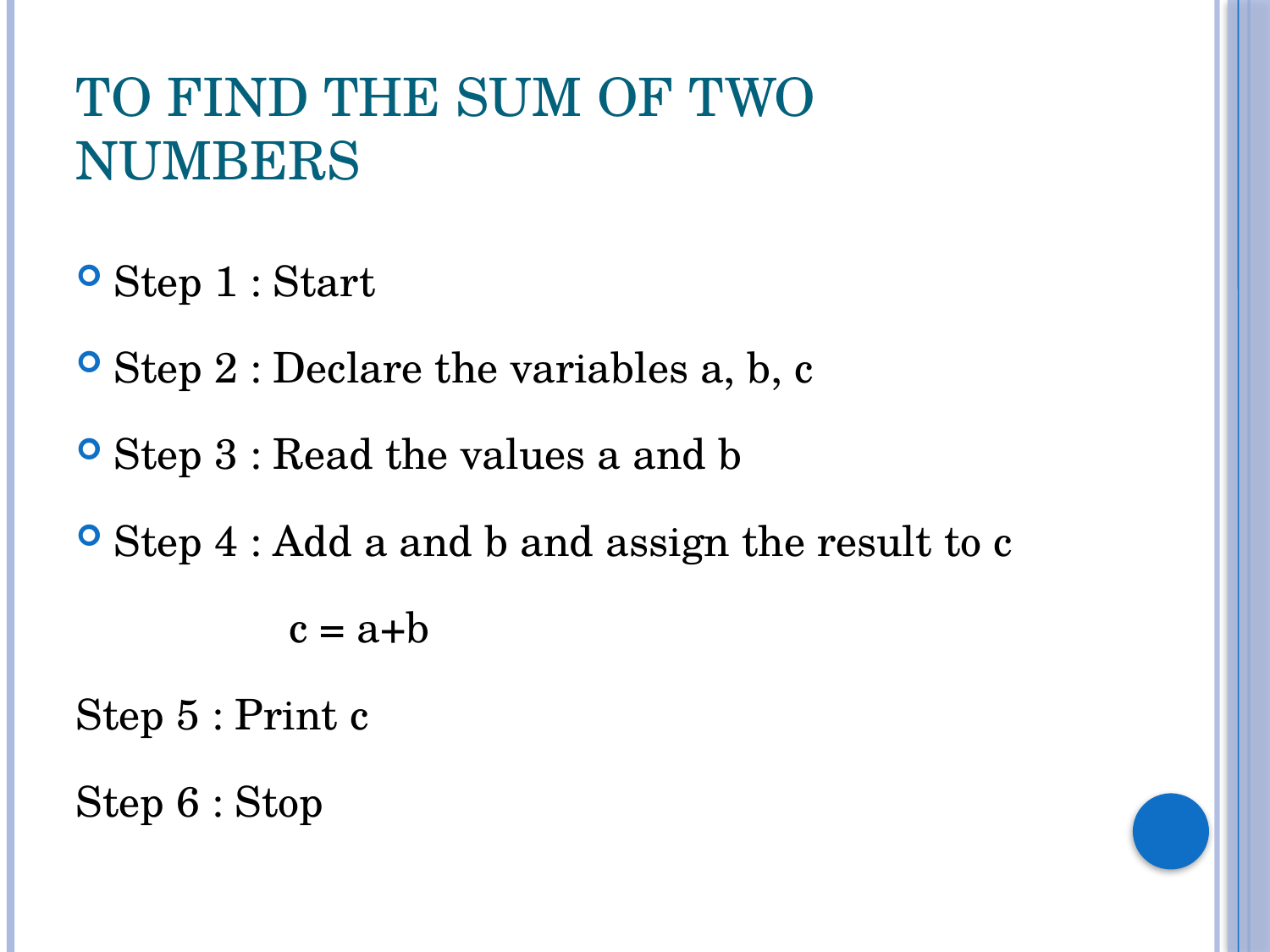

# To find the sum of two numbers
Step 1 : Start
Step 2 : Declare the variables a, b, c
Step 3 : Read the values a and b
Step 4 : Add a and b and assign the result to c
                  c = a+b
Step 5 : Print c
Step 6 : Stop